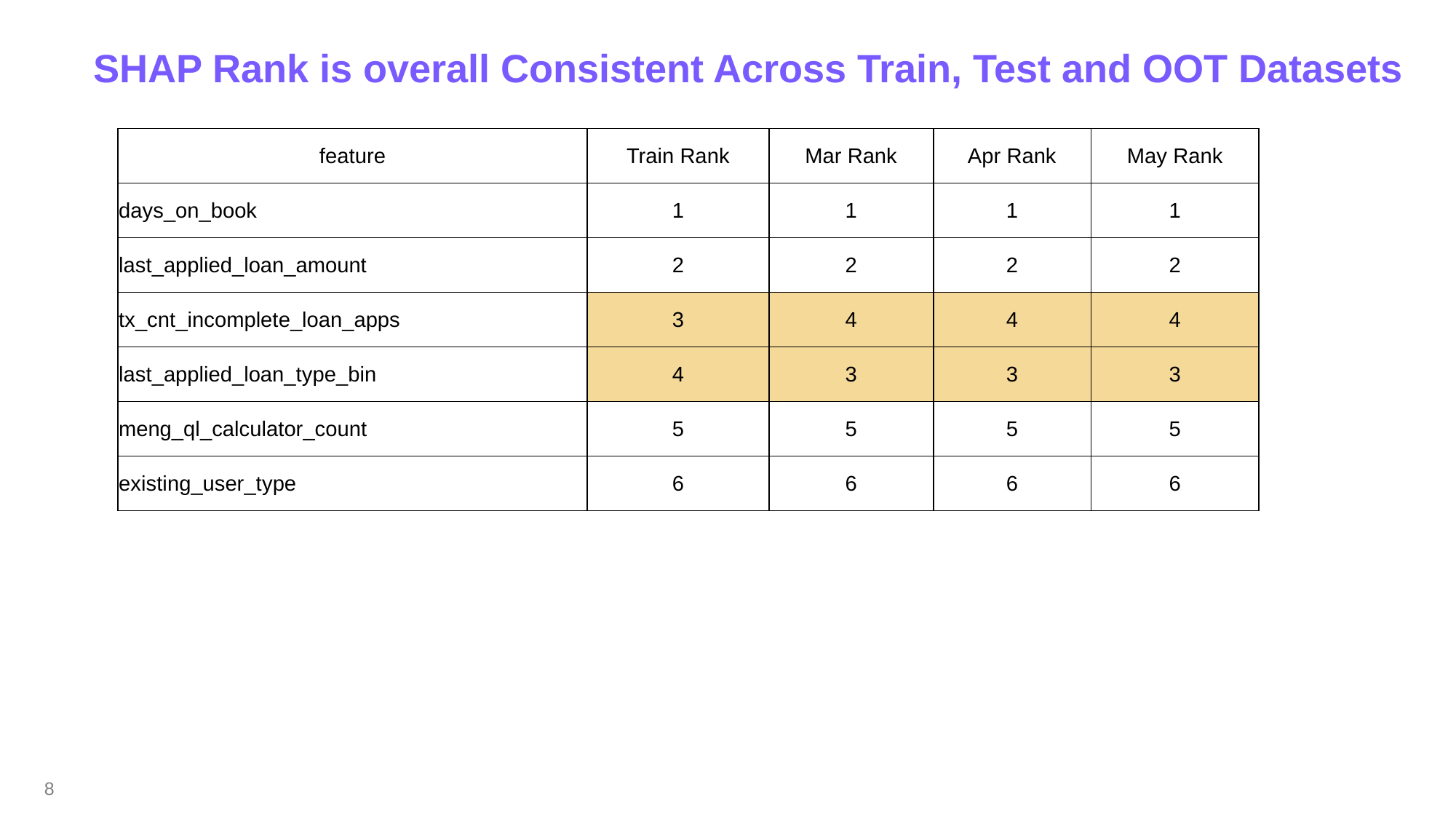

SHAP Rank is overall Consistent Across Train, Test and OOT Datasets
| feature | Train Rank | Mar Rank | Apr Rank | May Rank |
| --- | --- | --- | --- | --- |
| days\_on\_book | 1 | 1 | 1 | 1 |
| last\_applied\_loan\_amount | 2 | 2 | 2 | 2 |
| tx\_cnt\_incomplete\_loan\_apps | 3 | 4 | 4 | 4 |
| last\_applied\_loan\_type\_bin | 4 | 3 | 3 | 3 |
| meng\_ql\_calculator\_count | 5 | 5 | 5 | 5 |
| existing\_user\_type | 6 | 6 | 6 | 6 |
8